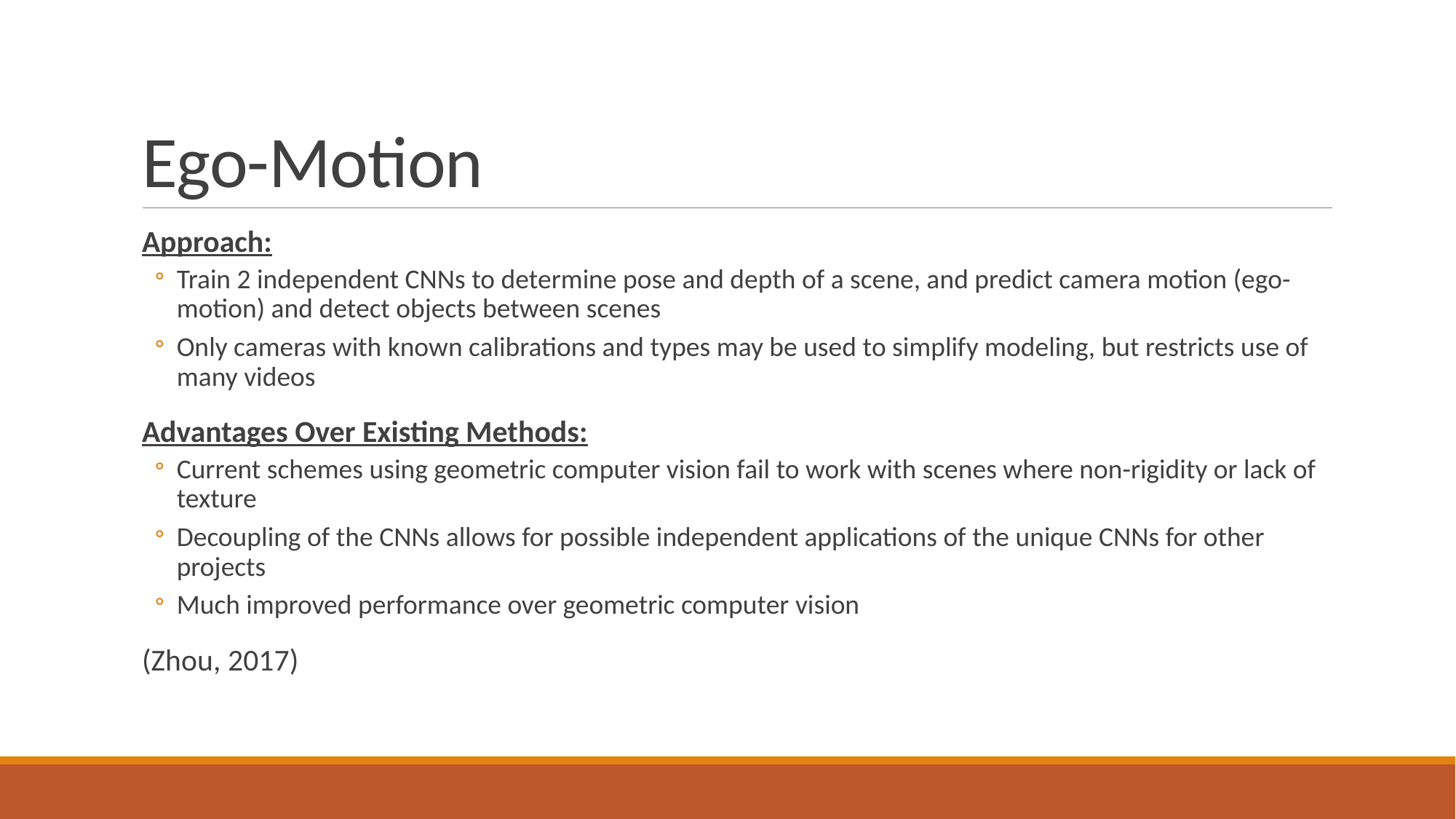

# Ego-Motion
Approach:
Train 2 independent CNNs to determine pose and depth of a scene, and predict camera motion (ego-motion) and detect objects between scenes
Only cameras with known calibrations and types may be used to simplify modeling, but restricts use of many videos
Advantages Over Existing Methods:
Current schemes using geometric computer vision fail to work with scenes where non-rigidity or lack of texture
Decoupling of the CNNs allows for possible independent applications of the unique CNNs for other projects
Much improved performance over geometric computer vision
(Zhou, 2017)